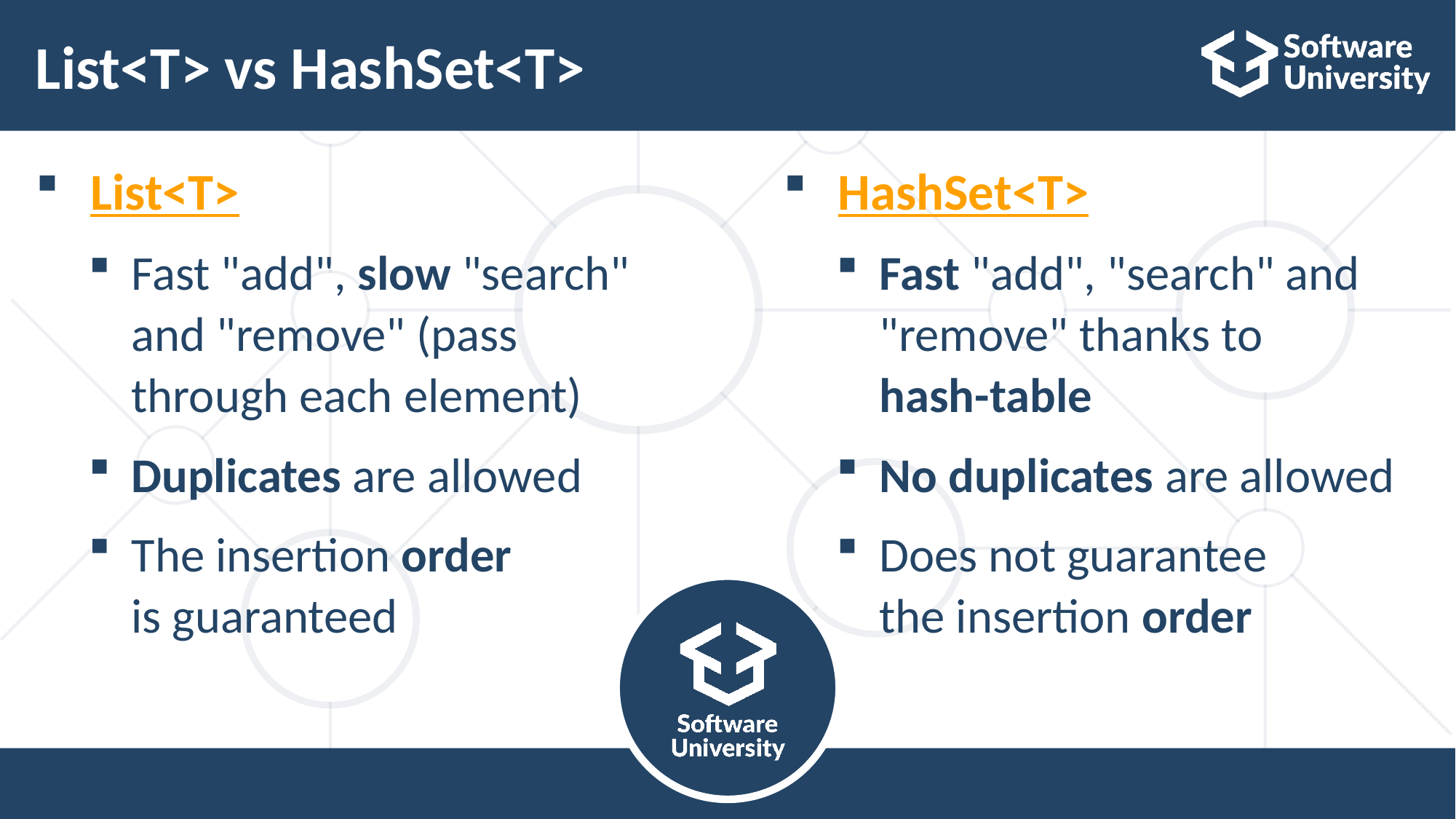

# List<T> vs HashSet<T>
 List<T>
Fast "add", slow "search" and "remove" (pass
through each element)
Duplicates are allowed
The insertion order
is guaranteed

 HashSet<T>
Fast "add", "search" and "remove" thanks to
hash-table
No duplicates are allowed
Does not guarantee
the insertion order
37